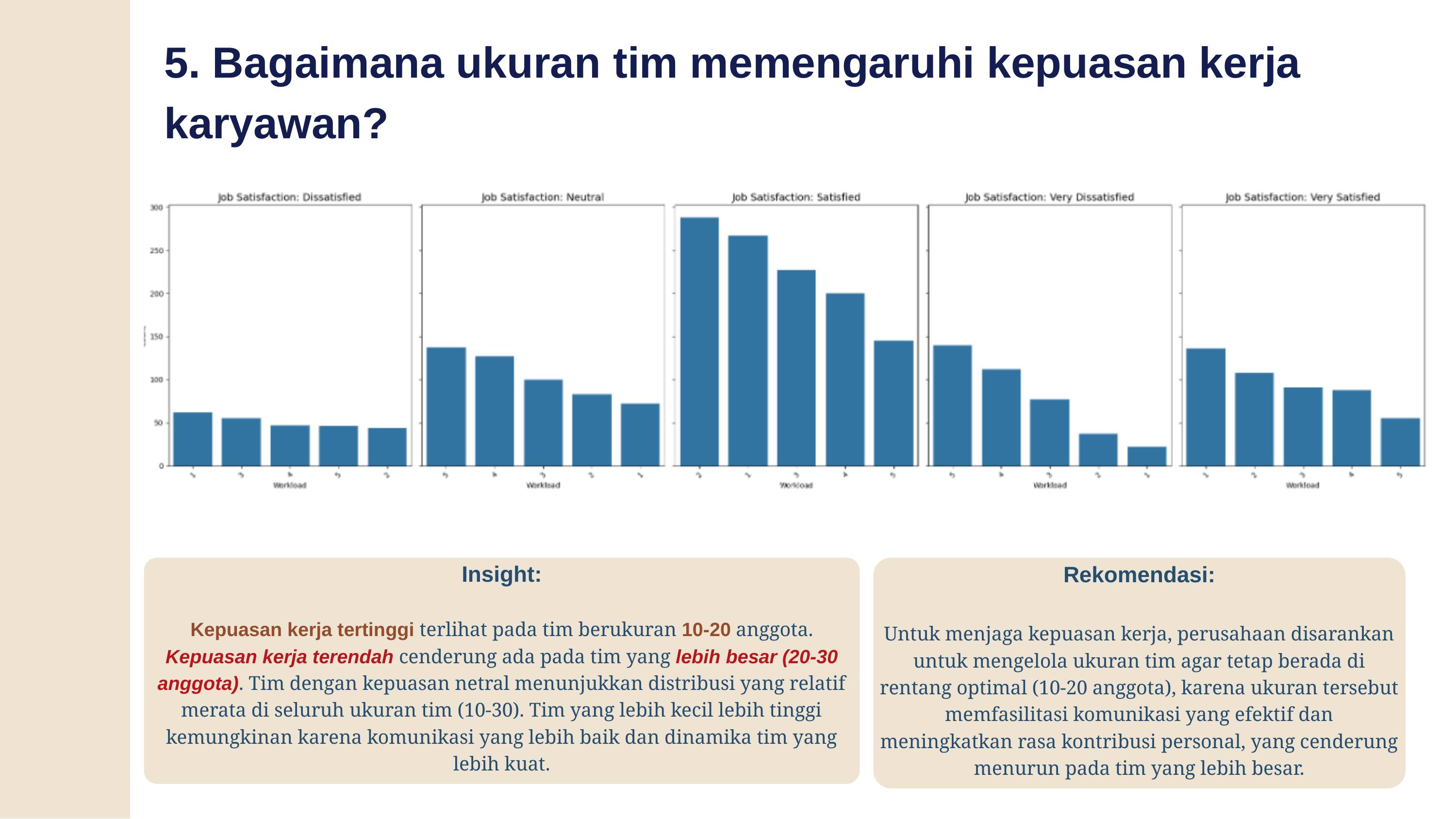

5. Bagaimana ukuran tim memengaruhi kepuasan kerja karyawan?

Insight:

Kepuasan kerja tertinggi terlihat pada tim berukuran 10-20 anggota.
Kepuasan kerja terendah cenderung ada pada tim yang lebih besar (20-30 anggota). Tim dengan kepuasan netral menunjukkan distribusi yang relatif merata di seluruh ukuran tim (10-30). Tim yang lebih kecil lebih tinggi kemungkinan karena komunikasi yang lebih baik dan dinamika tim yang lebih kuat.

Rekomendasi:

Untuk menjaga kepuasan kerja, perusahaan disarankan untuk mengelola ukuran tim agar tetap berada di rentang optimal (10-20 anggota), karena ukuran tersebut memfasilitasi komunikasi yang efektif dan meningkatkan rasa kontribusi personal, yang cenderung menurun pada tim yang lebih besar.